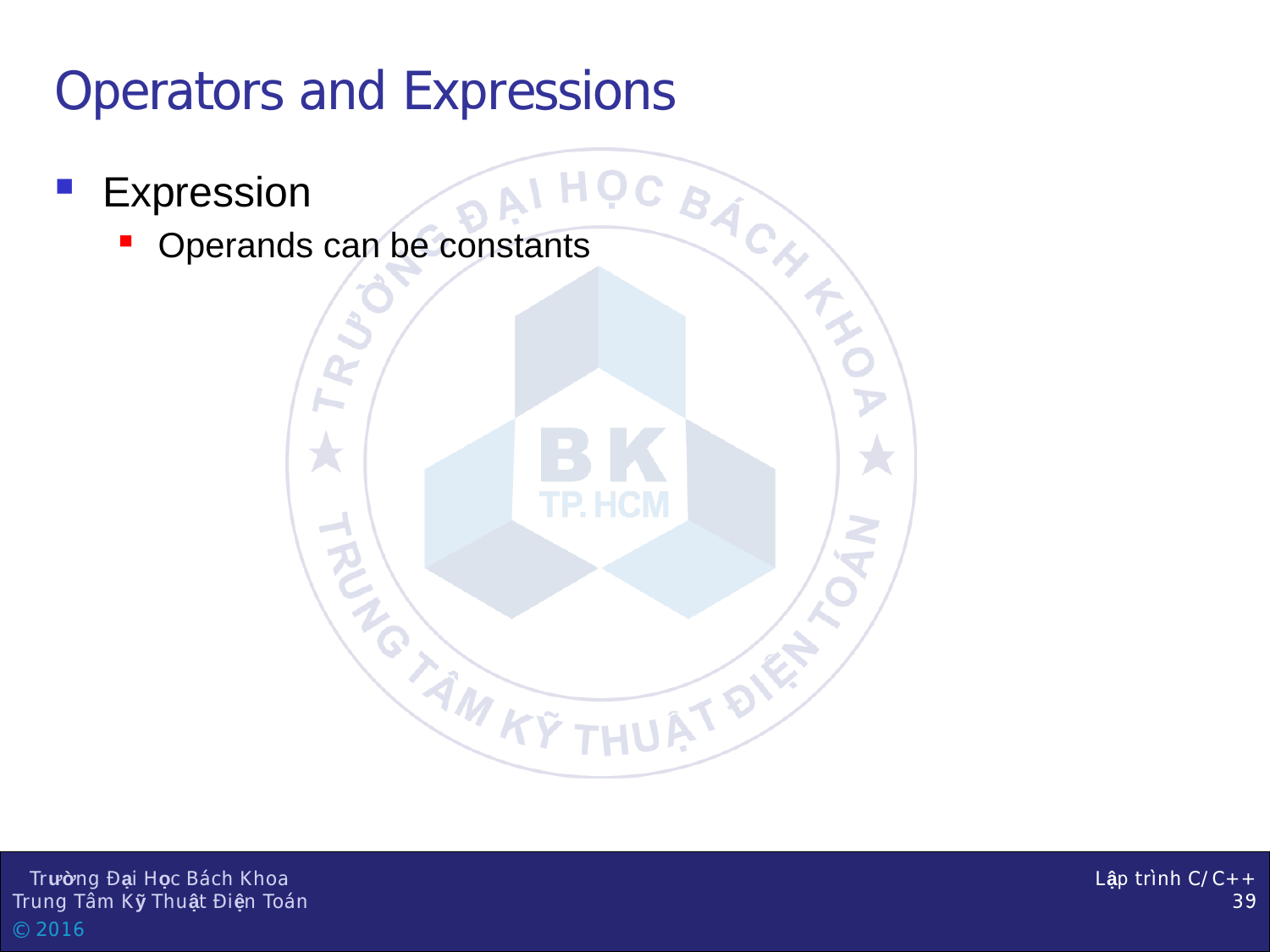

Operators and Expressions
Expression
Operands can be constants